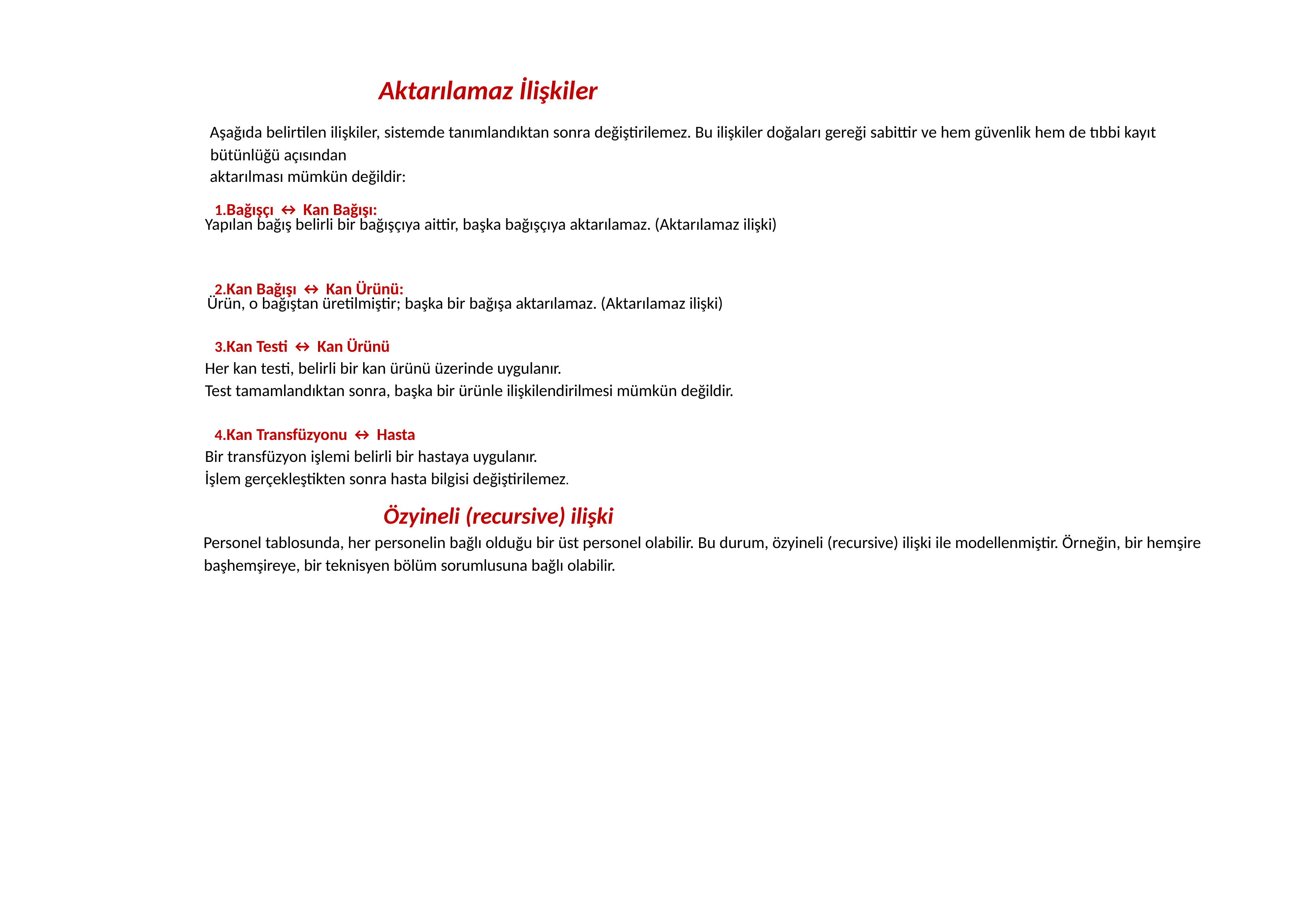

Aktarılamaz İlişkiler

Aşağıda belirtilen ilişkiler, sistemde tanımlandıktan sonra değiştirilemez. Bu ilişkiler doğaları gereği sabittir ve hem güvenlik hem de tıbbi kayıt bütünlüğü açısından
aktarılması mümkün değildir:
Bağışçı ↔ Kan Bağışı:
Yapılan bağış belirli bir bağışçıya aittir, başka bağışçıya aktarılamaz. (Aktarılamaz ilişki)

Kan Bağışı ↔ Kan Ürünü:
Ürün, o bağıştan üretilmiştir; başka bir bağışa aktarılamaz. (Aktarılamaz ilişki)

Kan Testi ↔ Kan Ürünü
Her kan testi, belirli bir kan ürünü üzerinde uygulanır.
Test tamamlandıktan sonra, başka bir ürünle ilişkilendirilmesi mümkün değildir.

Kan Transfüzyonu ↔ Hasta
Bir transfüzyon işlemi belirli bir hastaya uygulanır.
İşlem gerçekleştikten sonra hasta bilgisi değiştirilemez.
Özyineli (recursive) ilişki
Personel tablosunda, her personelin bağlı olduğu bir üst personel olabilir. Bu durum, özyineli (recursive) ilişki ile modellenmiştir. Örneğin, bir hemşire başhemşireye, bir teknisyen bölüm sorumlusuna bağlı olabilir.